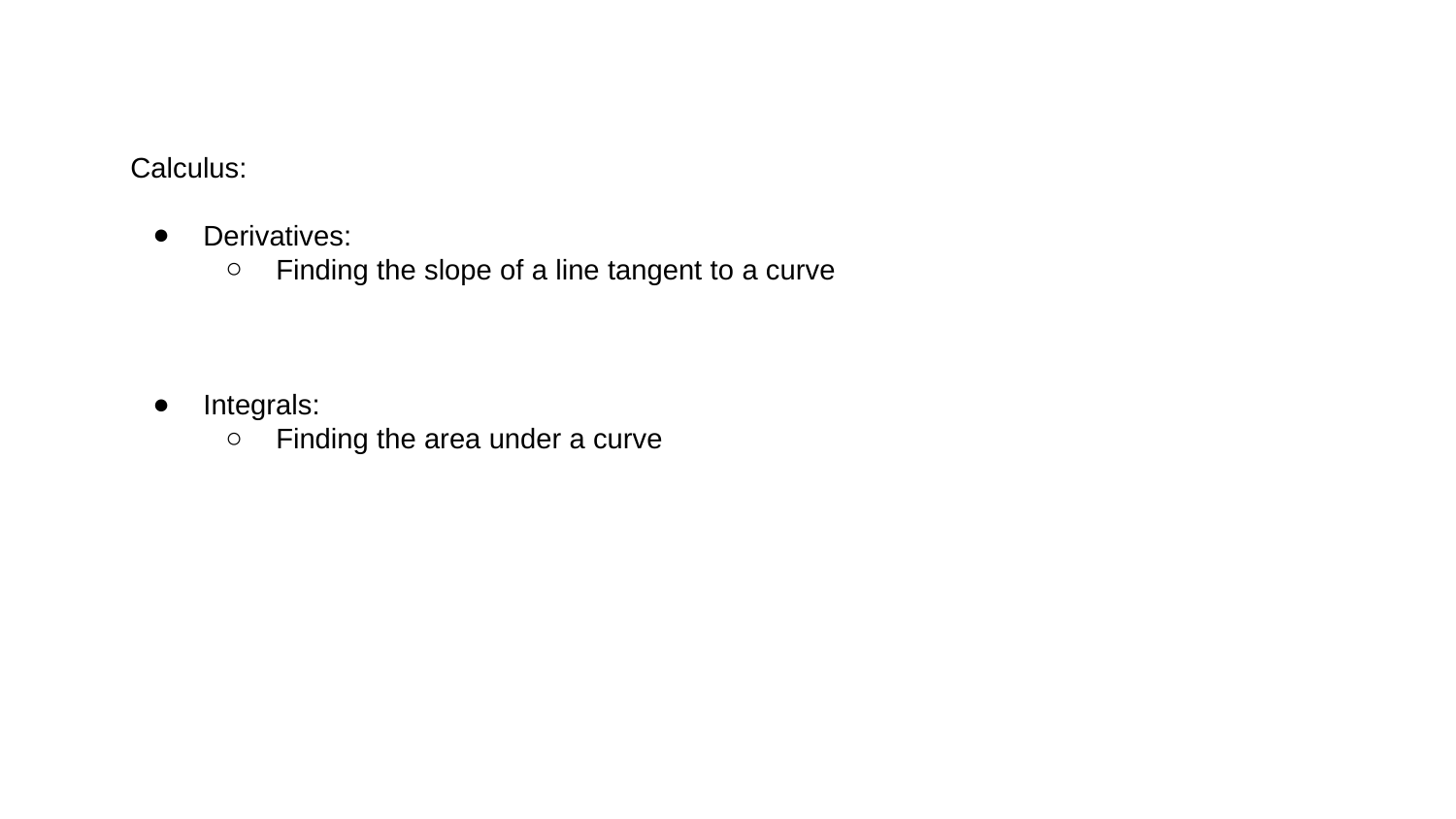

Calculus:

Derivatives:
Finding the slope of a line tangent to a curve

Integrals:
Finding the area under a curve